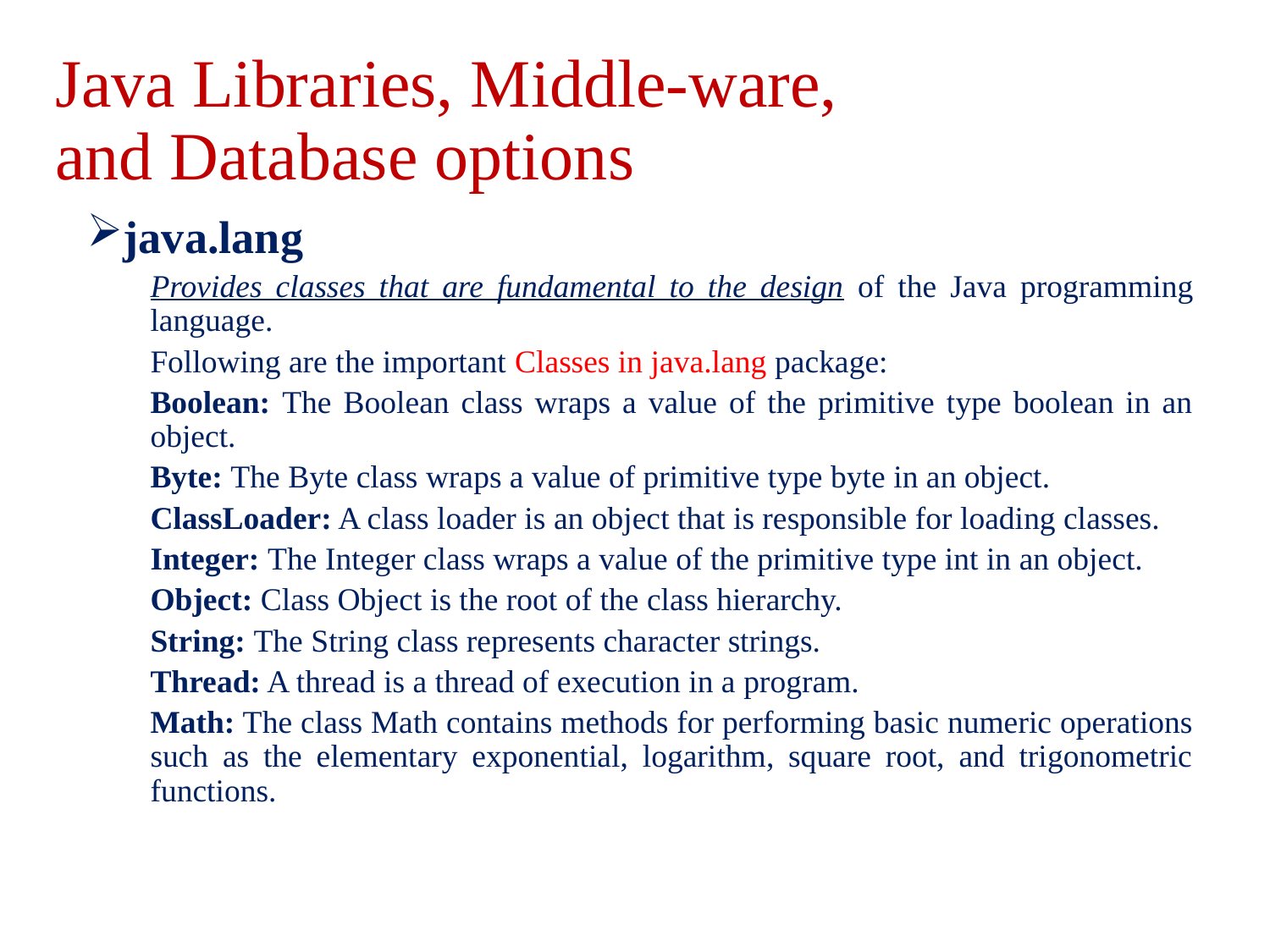

# Java Libraries, Middle-ware, and Database options
java.lang
Provides classes that are fundamental to the design of the Java programming language.
Following are the important Classes in java.lang package:
Boolean: The Boolean class wraps a value of the primitive type boolean in an object.
Byte: The Byte class wraps a value of primitive type byte in an object.
ClassLoader: A class loader is an object that is responsible for loading classes.
Integer: The Integer class wraps a value of the primitive type int in an object.
Object: Class Object is the root of the class hierarchy.
String: The String class represents character strings.
Thread: A thread is a thread of execution in a program.
Math: The class Math contains methods for performing basic numeric operations such as the elementary exponential, logarithm, square root, and trigonometric functions.